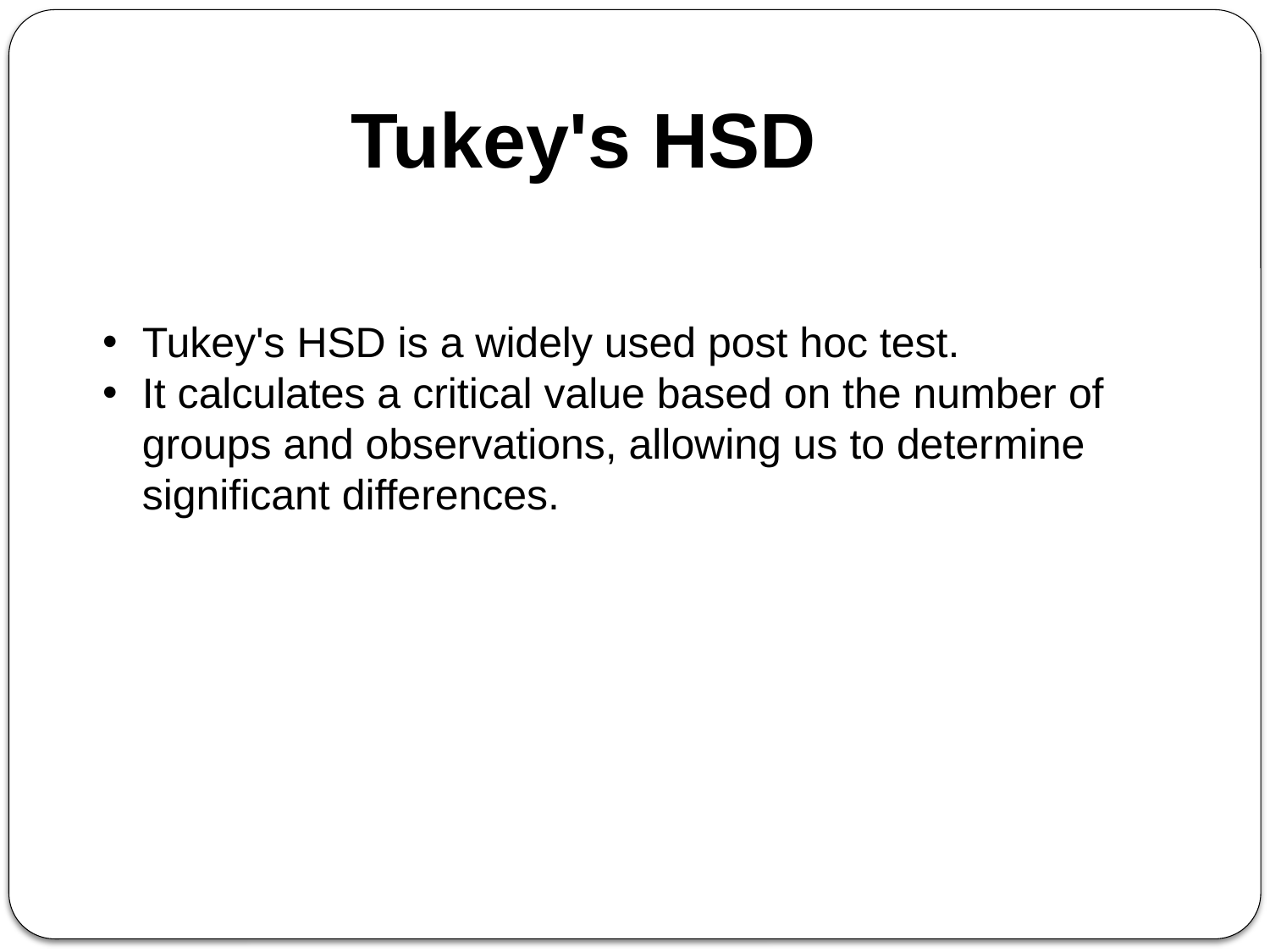

Tukey's HSD
Tukey's HSD is a widely used post hoc test.
It calculates a critical value based on the number of groups and observations, allowing us to determine significant differences.